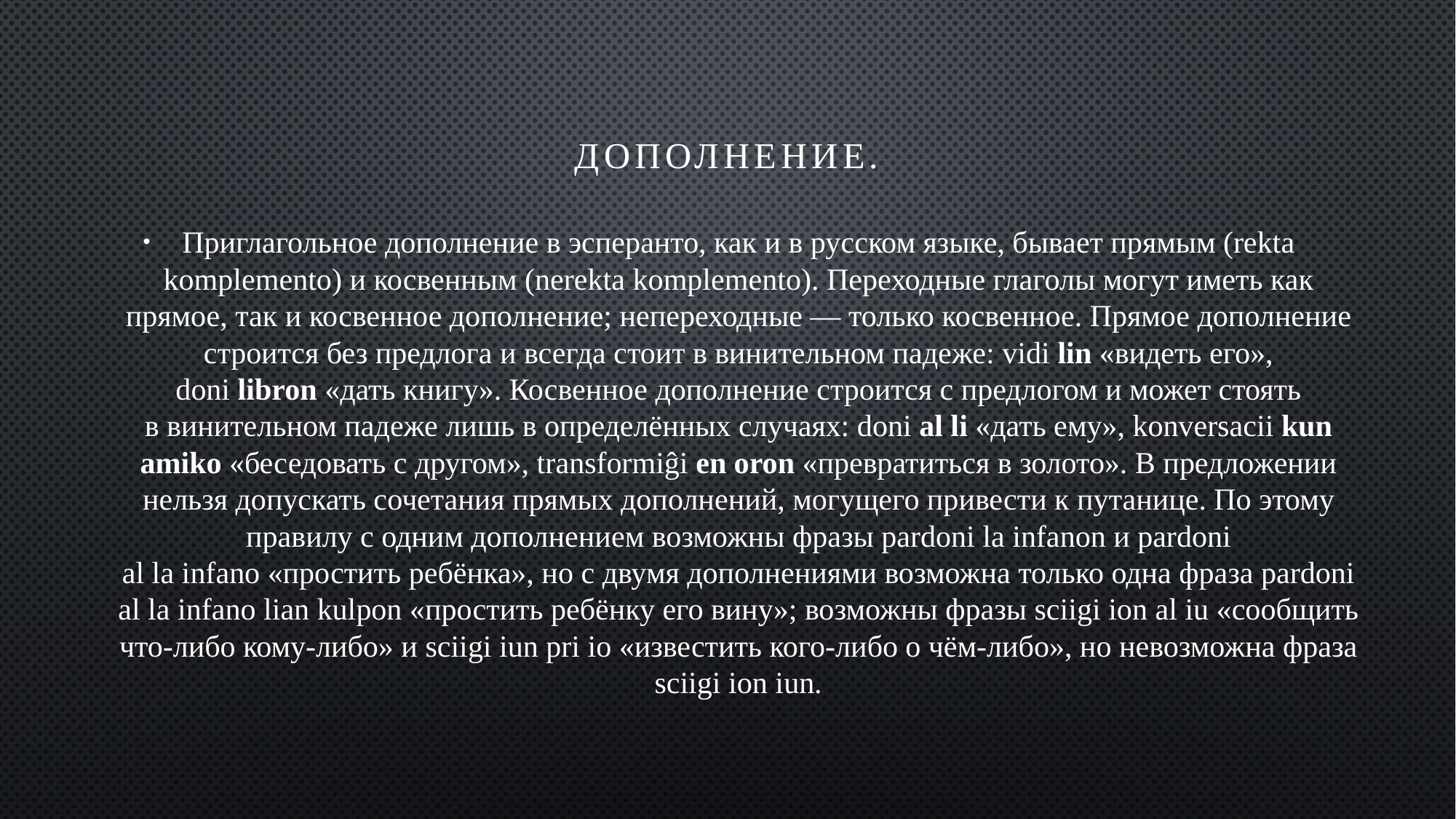

Дополнение.
Приглагольное дополнение в эсперанто, как и в русском языке, бывает прямым (rekta komplemento) и косвенным (nerekta komplemento). Переходные глаголы могут иметь как прямое, так и косвенное дополнение; непереходные — только косвенное. Прямое дополнение строится без предлога и всегда стоит в винительном падеже: vidi lin «видеть его», doni libron «дать книгу». Косвенное дополнение строится с предлогом и может стоять в винительном падеже лишь в определённых случаях: doni al li «дать ему», konversacii kun amiko «беседовать с другом», transformiĝi en oron «превратиться в золото». В предложении нельзя допускать сочетания прямых дополнений, могущего привести к путанице. По этому правилу с одним дополнением возможны фразы pardoni la infanon и pardoni al la infano «простить ребёнка», но с двумя дополнениями возможна только одна фраза pardoni al la infano lian kulpon «простить ребёнку его вину»; возможны фразы sciigi ion al iu «сообщить что-либо кому-либо» и sciigi iun pri io «известить кого-либо о чём-либо», но невозможна фраза sciigi ion iun.